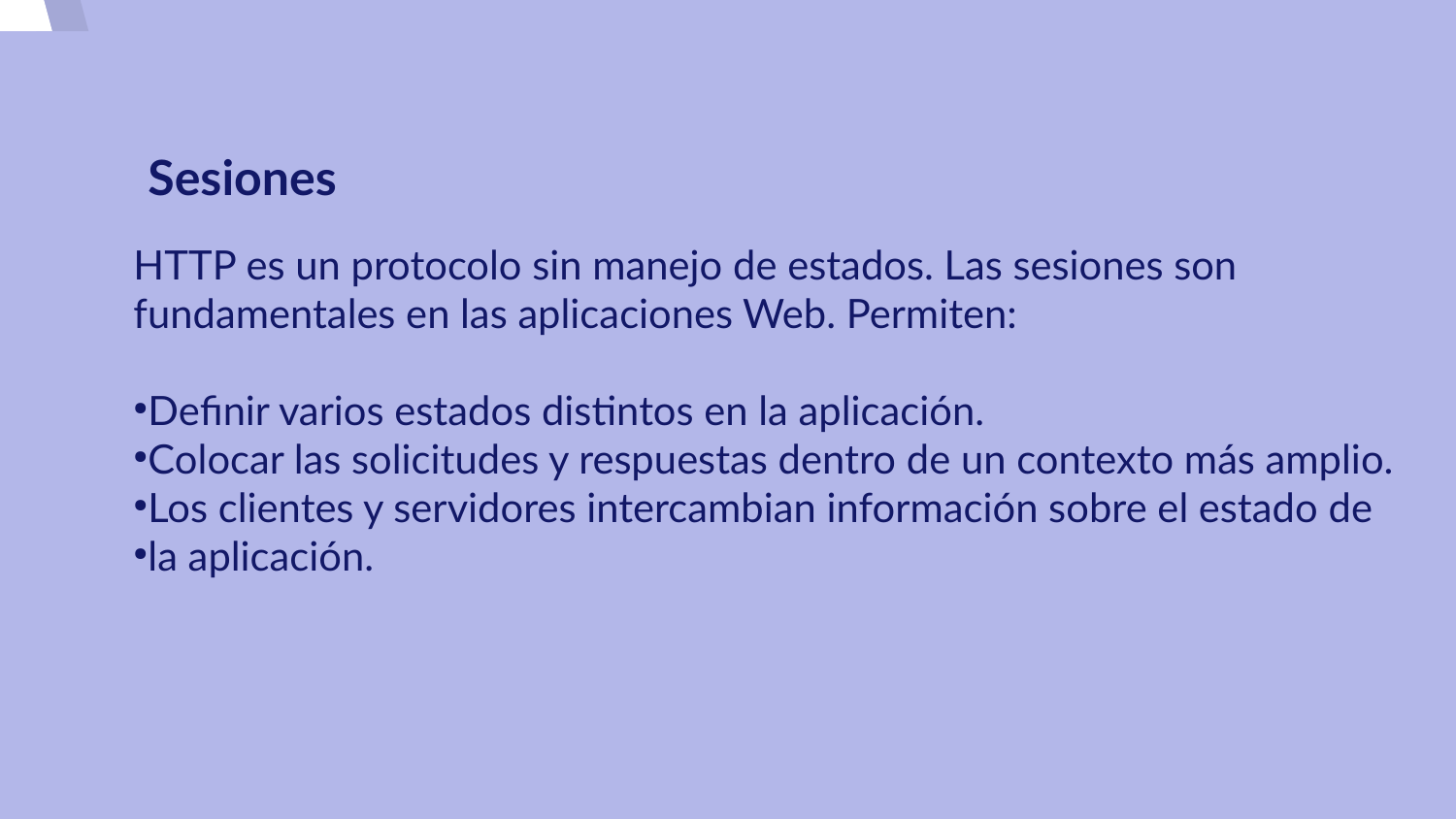

Sesiones
HTTP es un protocolo sin manejo de estados. Las sesiones son
fundamentales en las aplicaciones Web. Permiten:

Definir varios estados distintos en la aplicación.
Colocar las solicitudes y respuestas dentro de un contexto más amplio.
Los clientes y servidores intercambian información sobre el estado de
la aplicación.